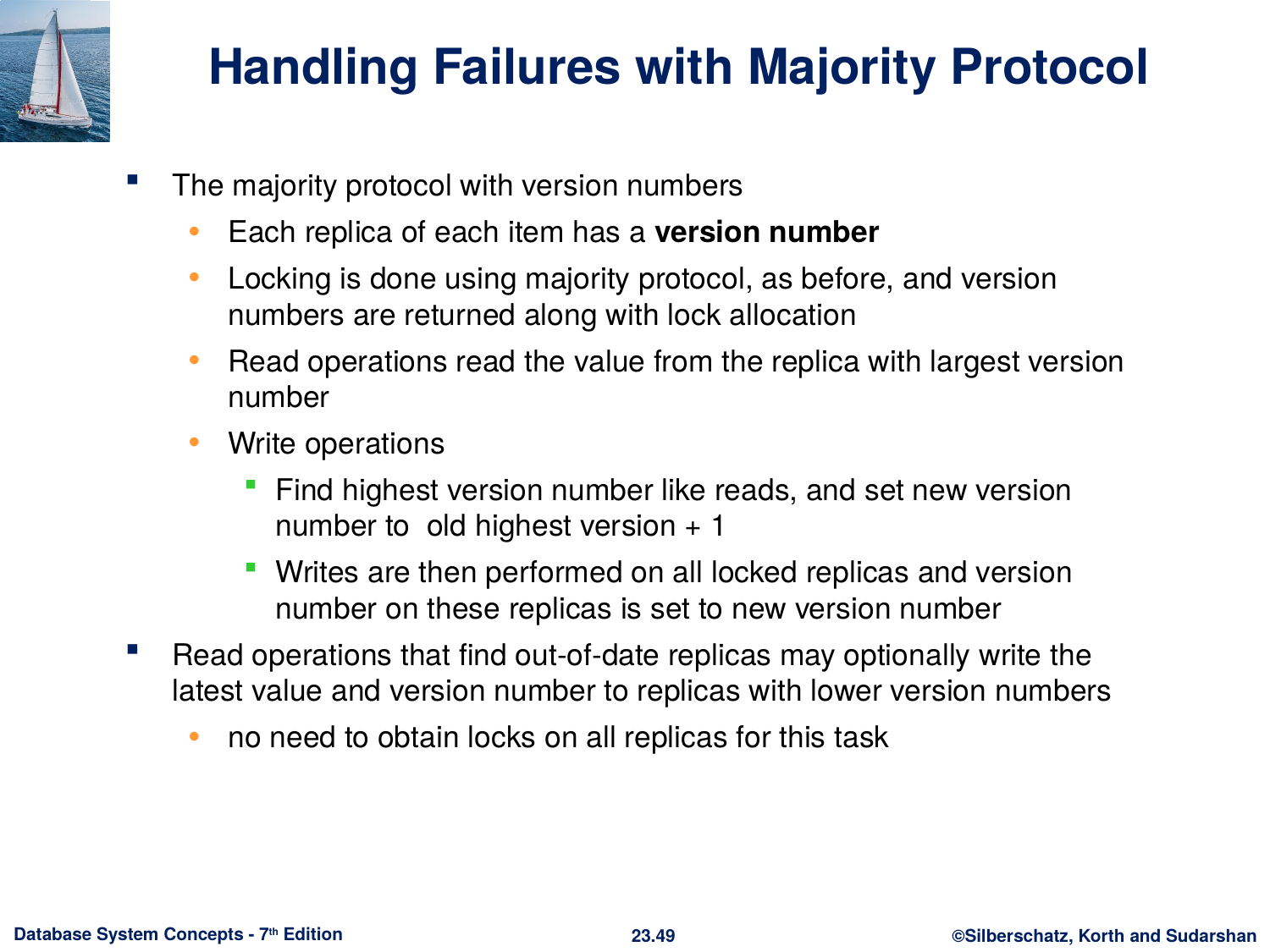

# Handling Failures with Majority Protocol
The majority protocol with version numbers
Each replica of each item has a version number
Locking is done using majority protocol, as before, and version numbers are returned along with lock allocation
Read operations read the value from the replica with largest version number
Write operations
Find highest version number like reads, and set new version number to  old highest version + 1
Writes are then performed on all locked replicas and version number on these replicas is set to new version number
Read operations that find out-of-date replicas may optionally write the latest value and version number to replicas with lower version numbers
no need to obtain locks on all replicas for this task